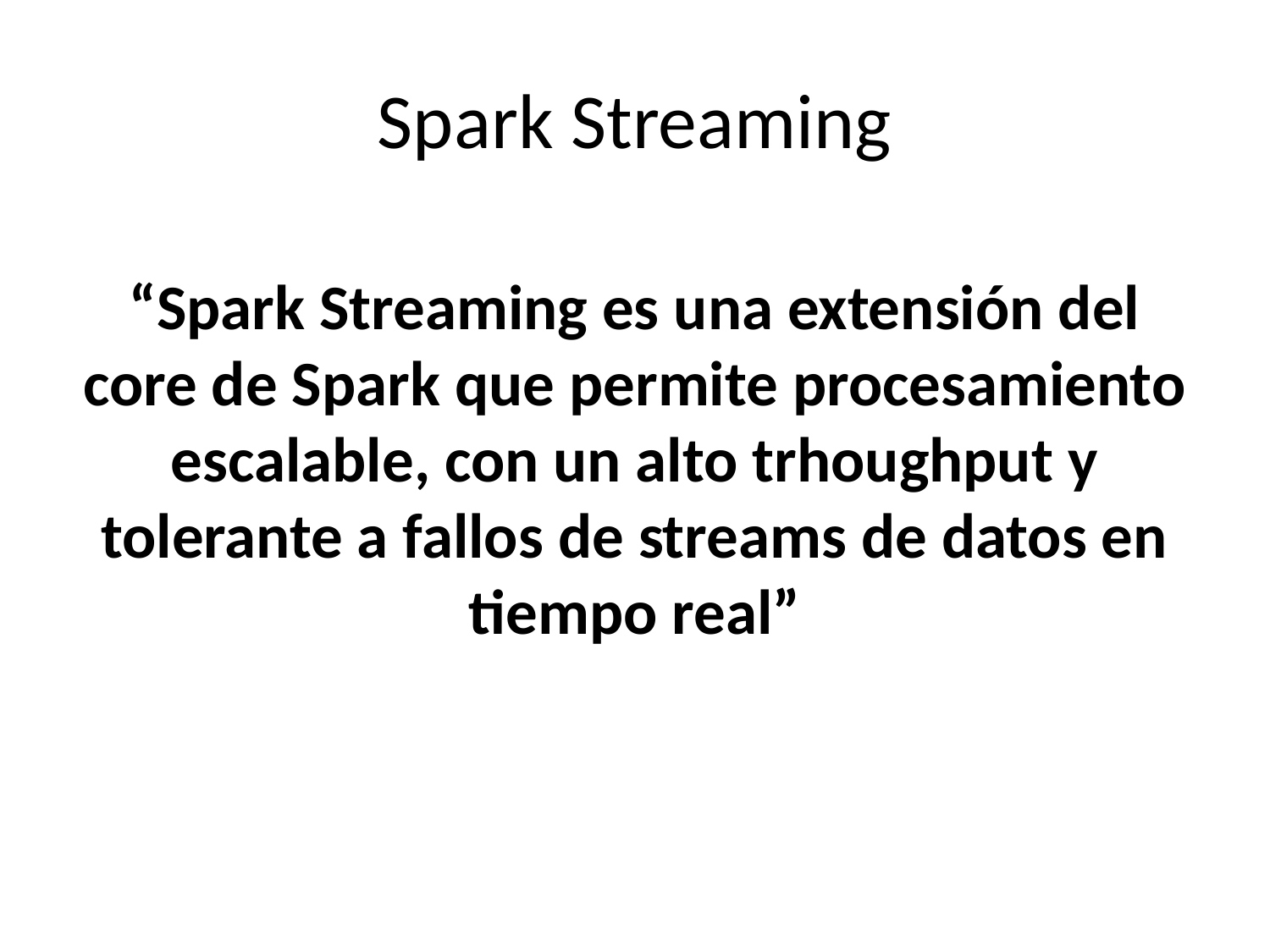

Spark Streaming

“Spark Streaming es una extensión del core de Spark que permite procesamiento escalable, con un alto trhoughput y tolerante a fallos de streams de datos en tiempo real”